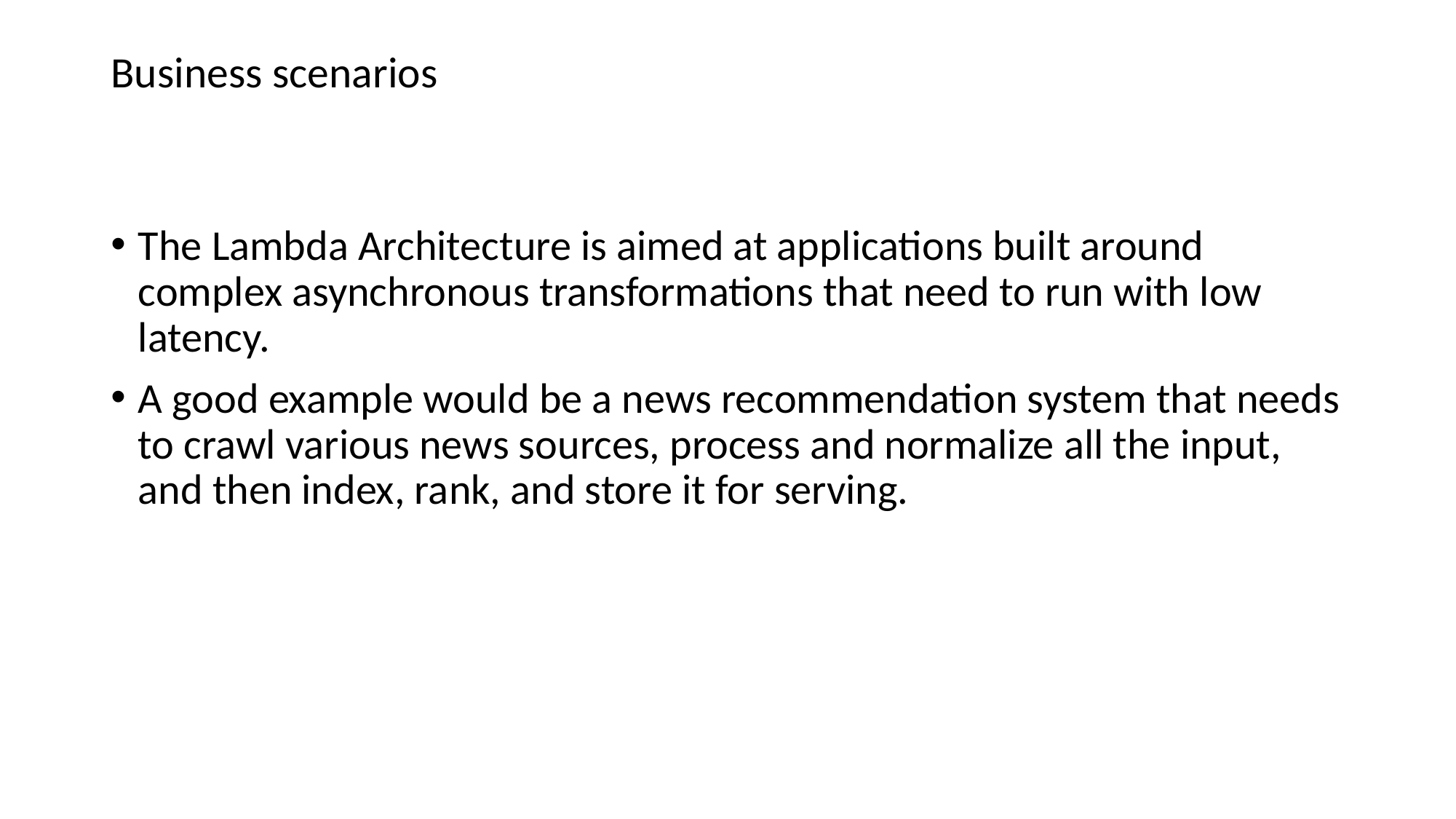

# Business scenarios
The Lambda Architecture is aimed at applications built around complex asynchronous transformations that need to run with low latency.
A good example would be a news recommendation system that needs to crawl various news sources, process and normalize all the input, and then index, rank, and store it for serving.